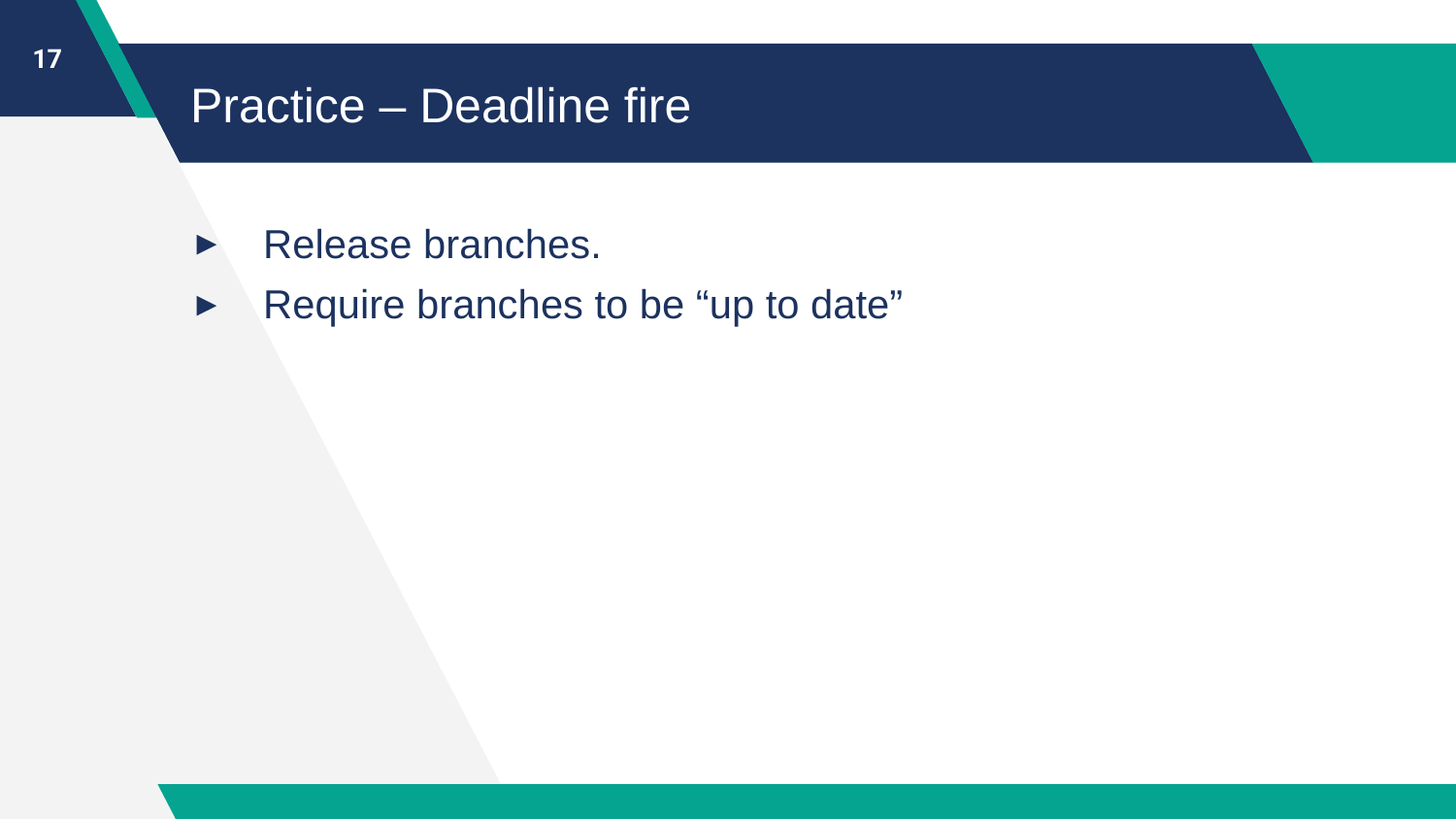

17
# Practice – Deadline fire
Release branches.
Require branches to be “up to date”